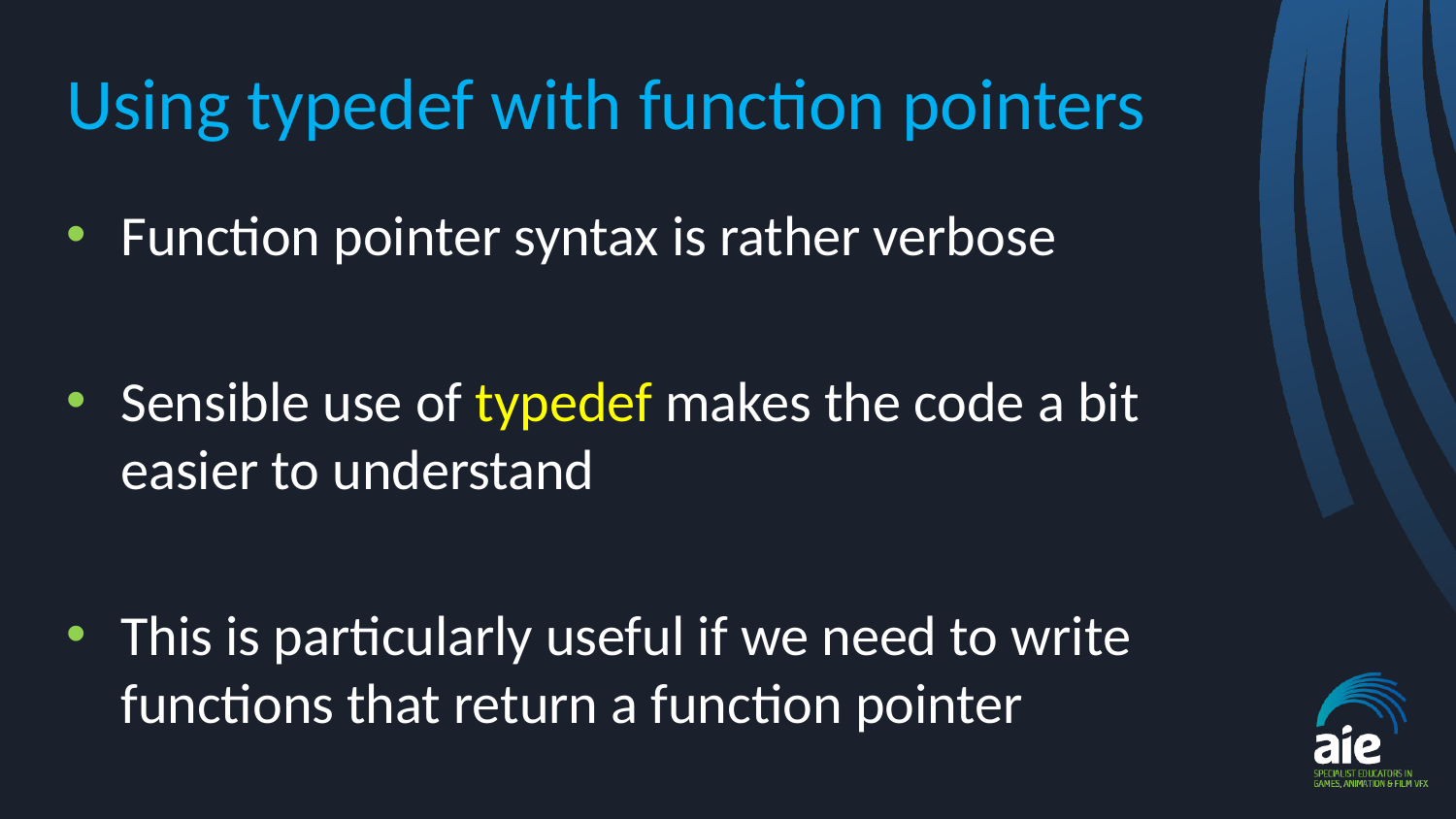

# Using typedef with function pointers
Function pointer syntax is rather verbose

Sensible use of typedef makes the code a bit easier to understand

This is particularly useful if we need to write functions that return a function pointer